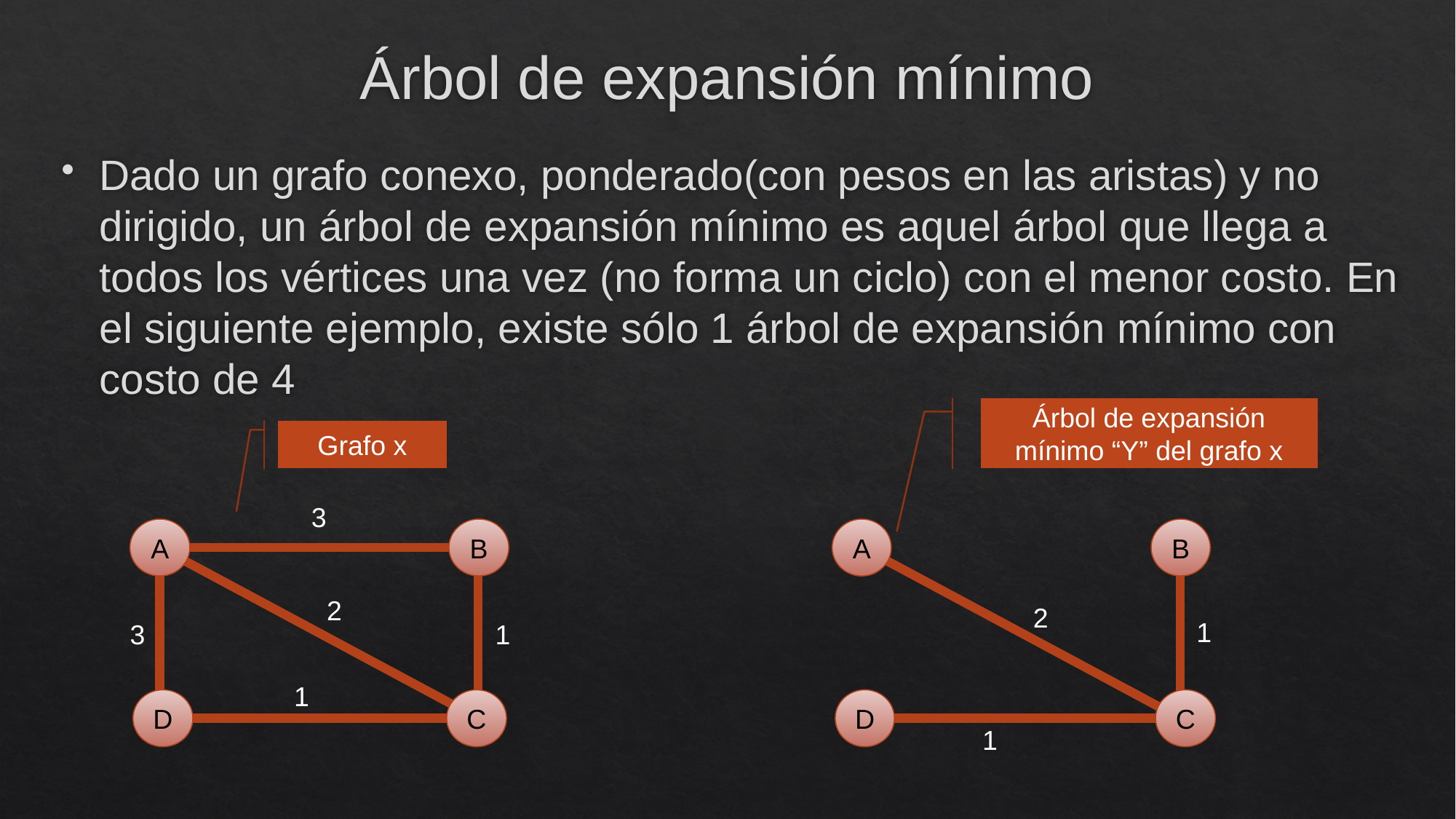

# Árbol de expansión mínimo
Dado un grafo conexo, ponderado(con pesos en las aristas) y no dirigido, un árbol de expansión mínimo es aquel árbol que llega a todos los vértices una vez (no forma un ciclo) con el menor costo. En el siguiente ejemplo, existe sólo 1 árbol de expansión mínimo con costo de 4
Árbol de expansión mínimo “Y” del grafo x
Grafo x
3
A
B
A
B
2
2
1
3
1
1
C
D
C
D
1